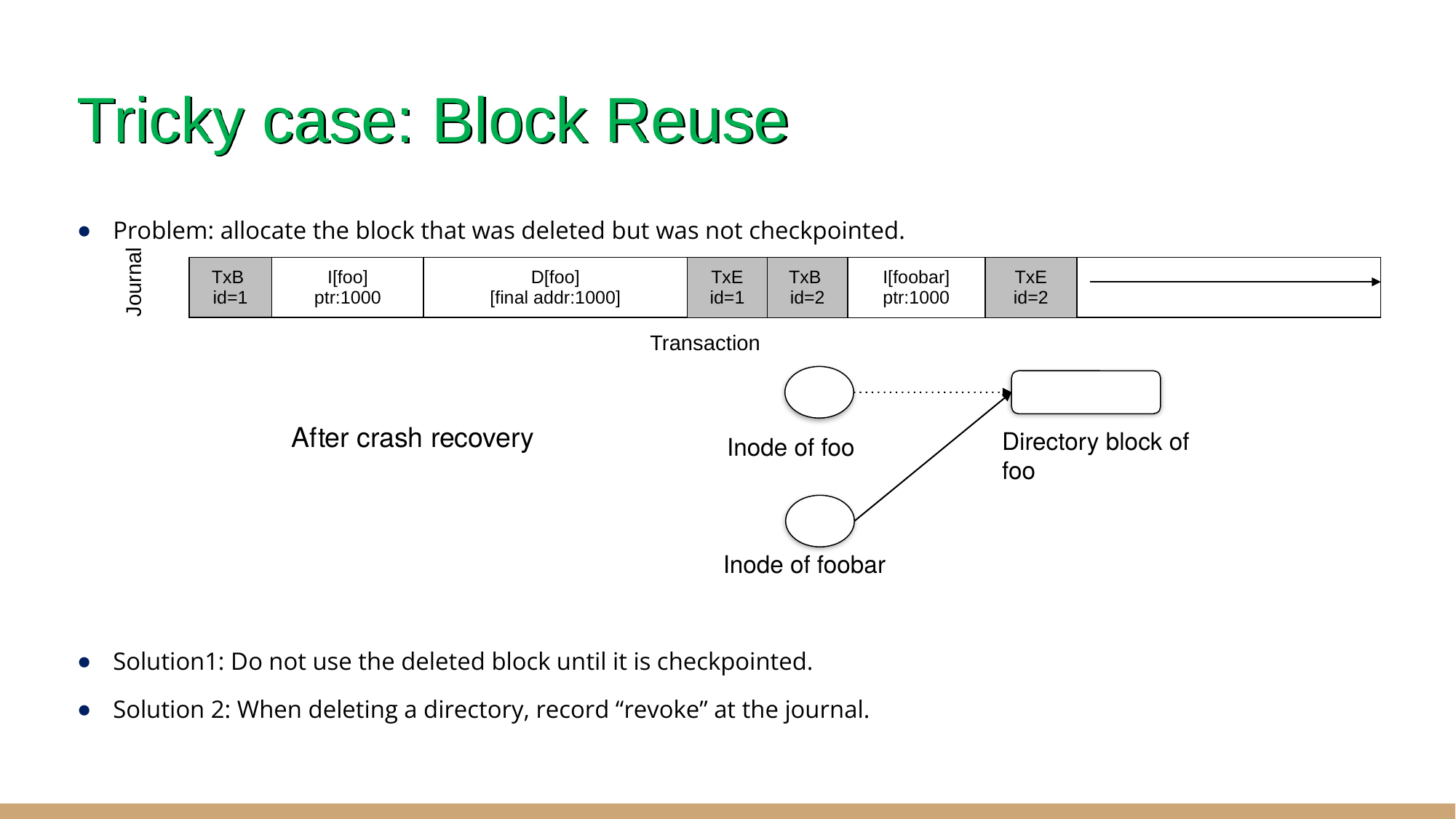

# Tricky case: Block Reuse
Problem: allocate the block that was deleted but was not checkpointed.

Solution1: Do not use the deleted block until it is checkpointed.
Solution 2: When deleting a directory, record “revoke” at the journal.
| TxB id=1 | I[foo] ptr:1000 | D[foo] [final addr:1000] | TxE id=1 | TxB id=2 | I[foobar] ptr:1000 | TxE id=2 |  |
| --- | --- | --- | --- | --- | --- | --- | --- |
Journal
Transaction

After crash recovery
Directory block of foo
Inode of foo

Inode of foobar
67